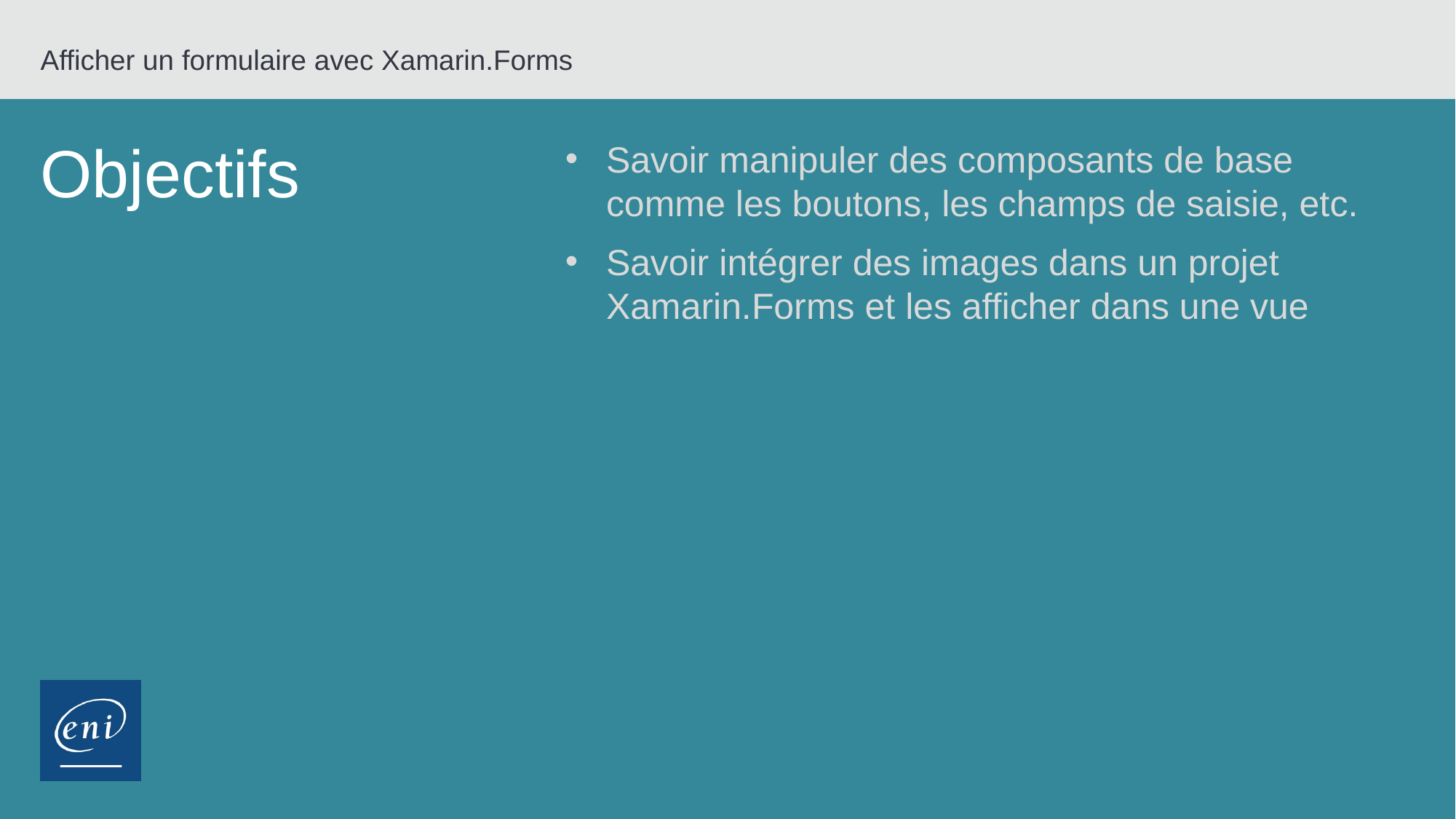

Afficher un formulaire avec Xamarin.Forms
Objectifs
Savoir manipuler des composants de base comme les boutons, les champs de saisie, etc.
Savoir intégrer des images dans un projet Xamarin.Forms et les afficher dans une vue